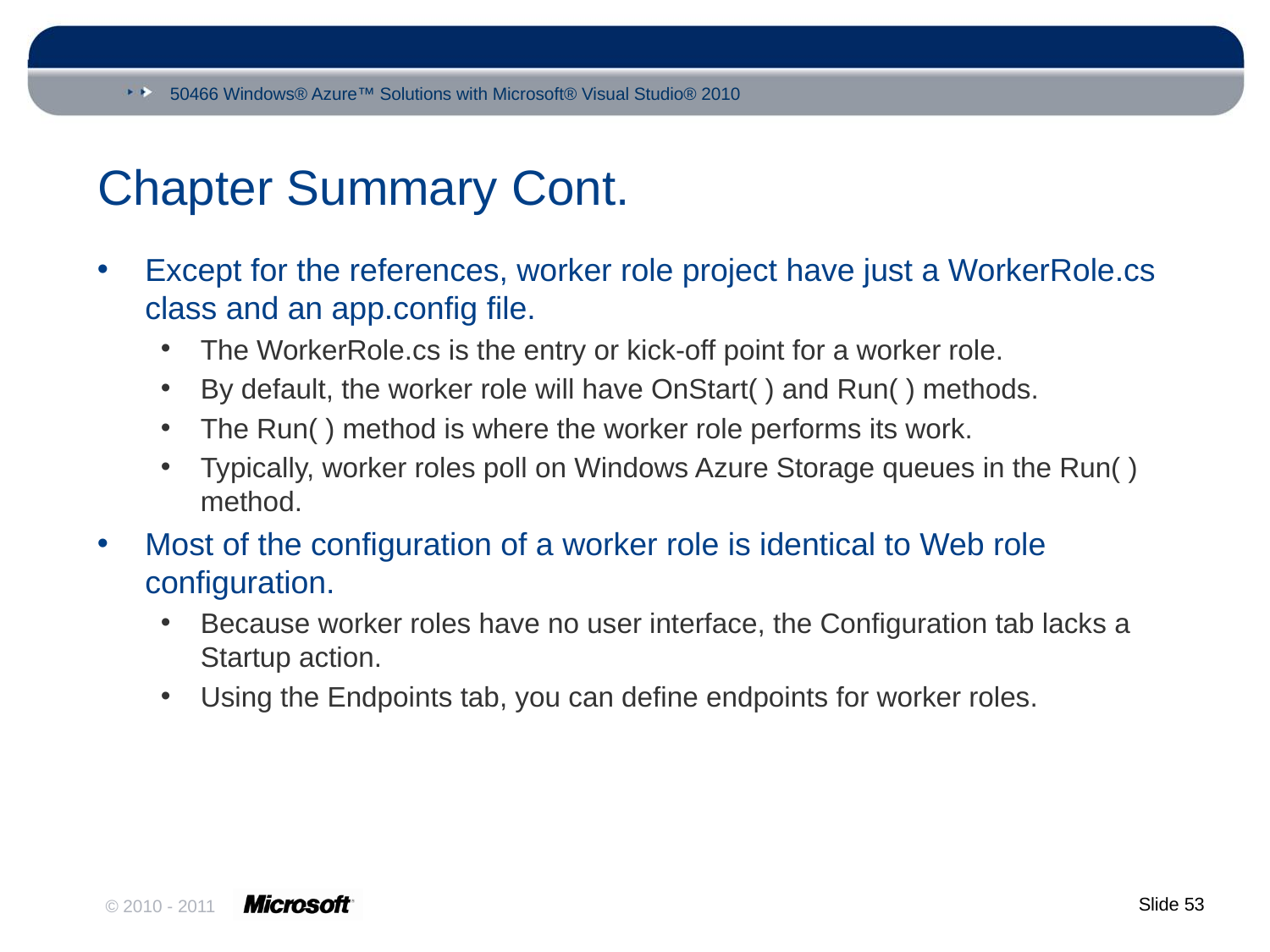

# Chapter Summary Cont.
Except for the references, worker role project have just a WorkerRole.cs class and an app.config file.
The WorkerRole.cs is the entry or kick-off point for a worker role.
By default, the worker role will have OnStart( ) and Run( ) methods.
The Run( ) method is where the worker role performs its work.
Typically, worker roles poll on Windows Azure Storage queues in the Run( ) method.
Most of the configuration of a worker role is identical to Web role configuration.
Because worker roles have no user interface, the Configuration tab lacks a Startup action.
Using the Endpoints tab, you can define endpoints for worker roles.